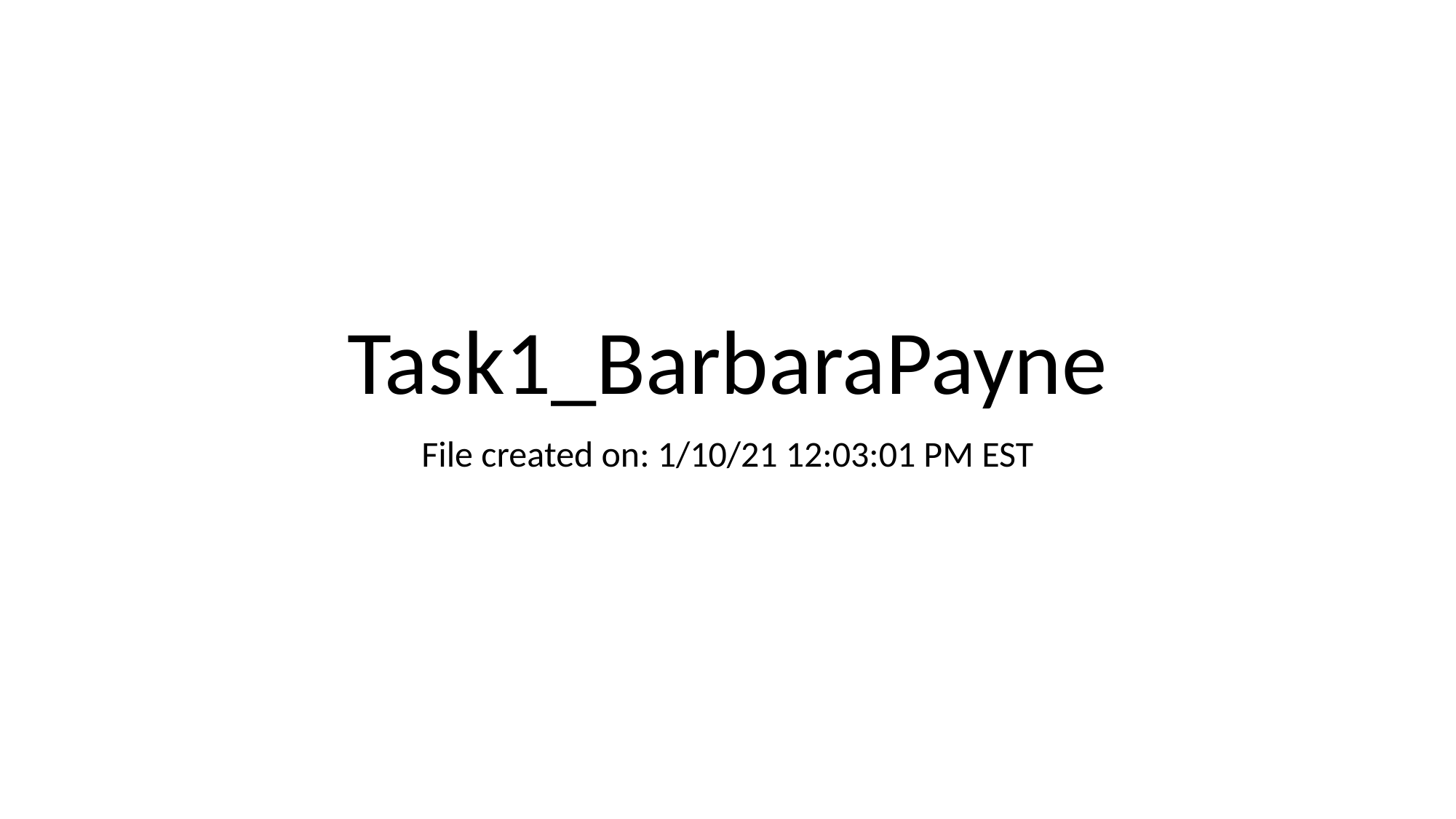

# Task1_BarbaraPayne
File created on: 1/10/21 12:03:01 PM EST